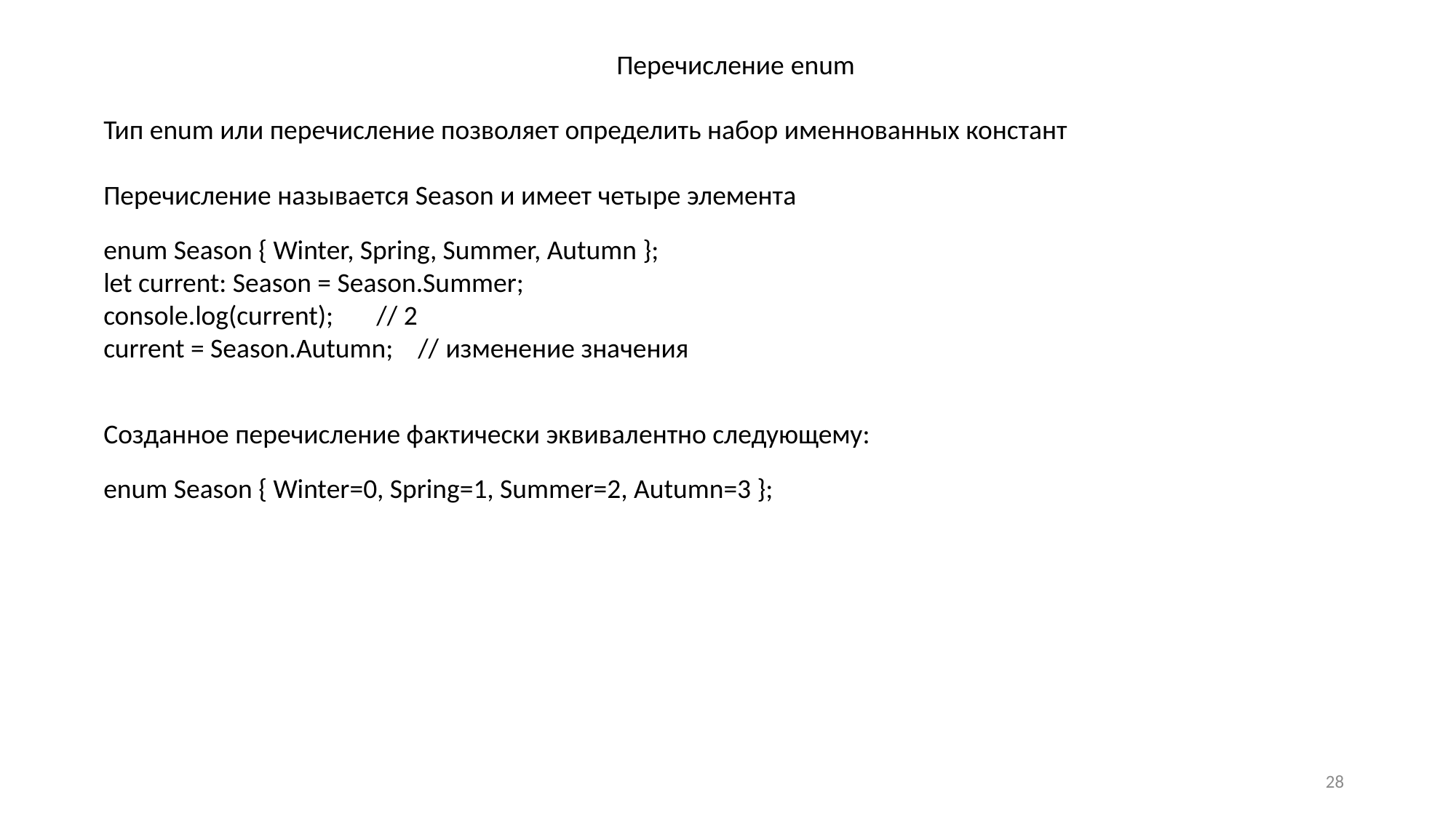

Перечисление enum
Тип enum или перечисление позволяет определить набор именнованных констант
Перечисление называется Season и имеет четыре элемента
enum Season { Winter, Spring, Summer, Autumn };
let current: Season = Season.Summer;
console.log(current);       // 2
current = Season.Autumn;    // изменение значения
Созданное перечисление фактически эквивалентно следующему:

enum Season { Winter=0, Spring=1, Summer=2, Autumn=3 };
28